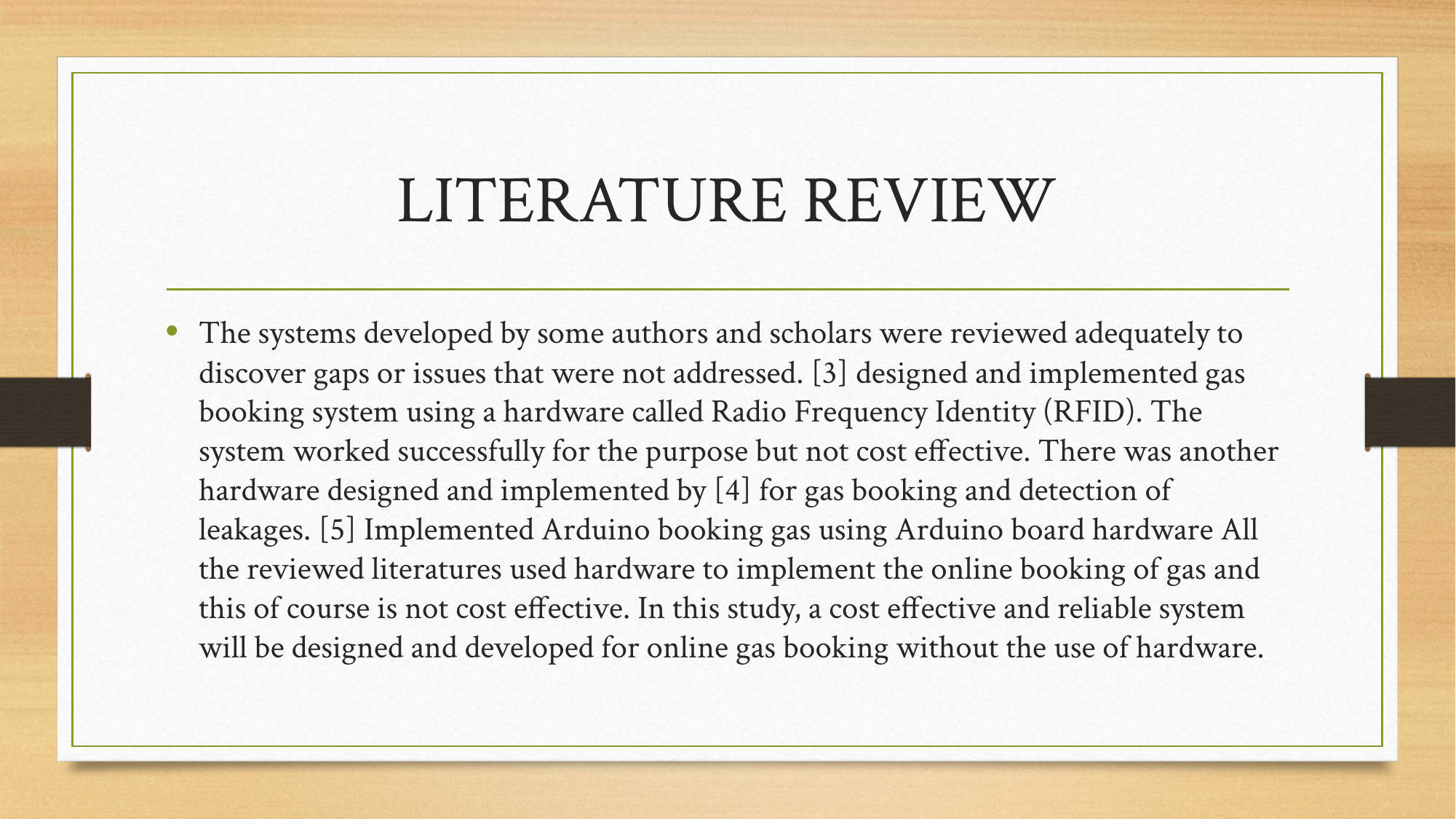

# LITERATURE REVIEW
The systems developed by some authors and scholars were reviewed adequately to discover gaps or issues that were not addressed. [3] designed and implemented gas booking system using a hardware called Radio Frequency Identity (RFID). The system worked successfully for the purpose but not cost effective. There was another hardware designed and implemented by [4] for gas booking and detection of leakages. [5] Implemented Arduino booking gas using Arduino board hardware All the reviewed literatures used hardware to implement the online booking of gas and this of course is not cost effective. In this study, a cost effective and reliable system will be designed and developed for online gas booking without the use of hardware.